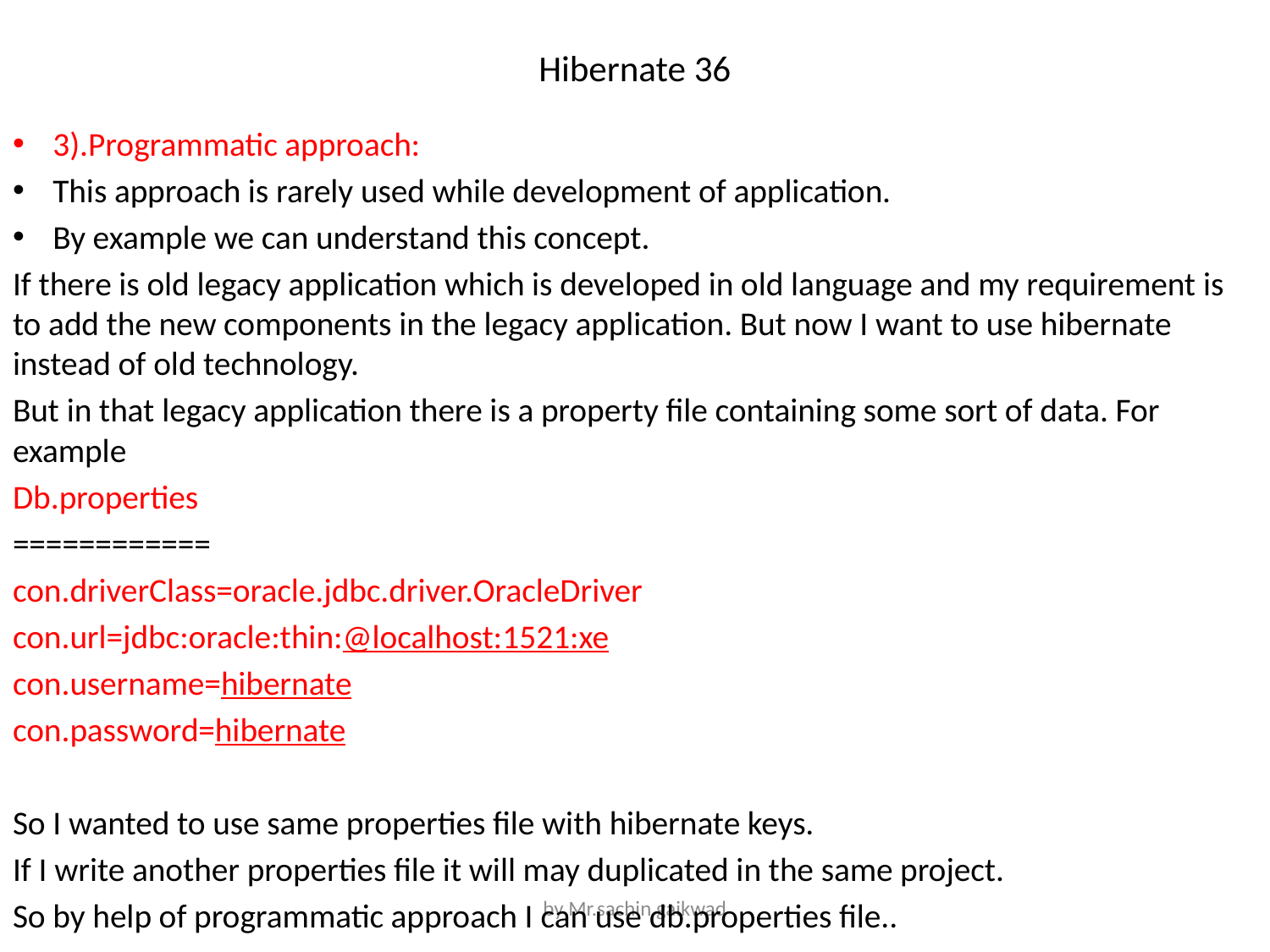

# Hibernate 36
3).Programmatic approach:
This approach is rarely used while development of application.
By example we can understand this concept.
If there is old legacy application which is developed in old language and my requirement is to add the new components in the legacy application. But now I want to use hibernate instead of old technology.
But in that legacy application there is a property file containing some sort of data. For example
Db.properties
============
con.driverClass=oracle.jdbc.driver.OracleDriver
con.url=jdbc:oracle:thin:@localhost:1521:xe
con.username=hibernate
con.password=hibernate

So I wanted to use same properties file with hibernate keys.
If I write another properties file it will may duplicated in the same project.
So by help of programmatic approach I can use db.properties file..

by Mr.sachin gaikwad